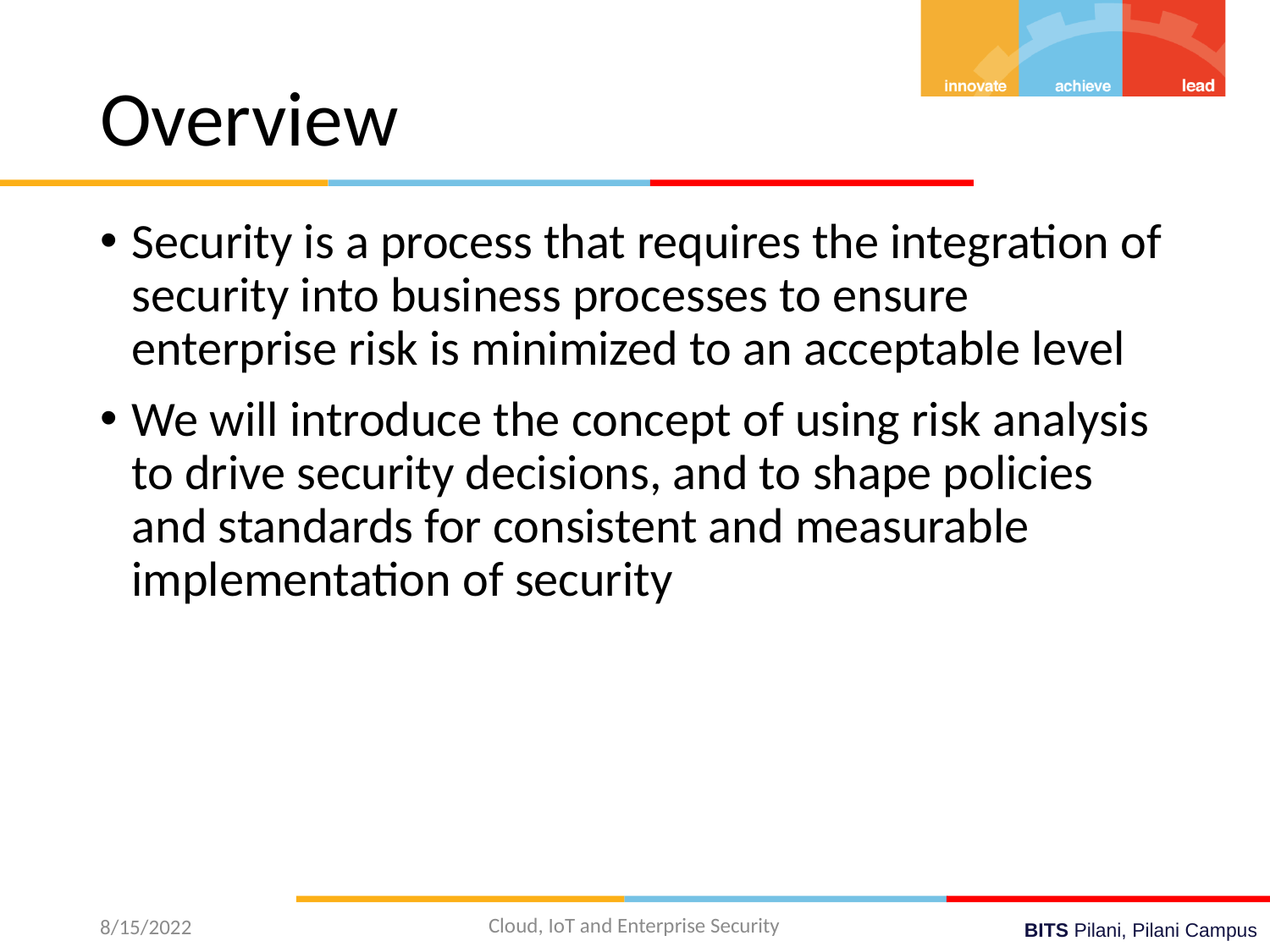

# Overview
Security is a process that requires the integration of security into business processes to ensure enterprise risk is minimized to an acceptable level
We will introduce the concept of using risk analysis to drive security decisions, and to shape policies and standards for consistent and measurable implementation of security
Cloud, IoT and Enterprise Security
8/15/2022